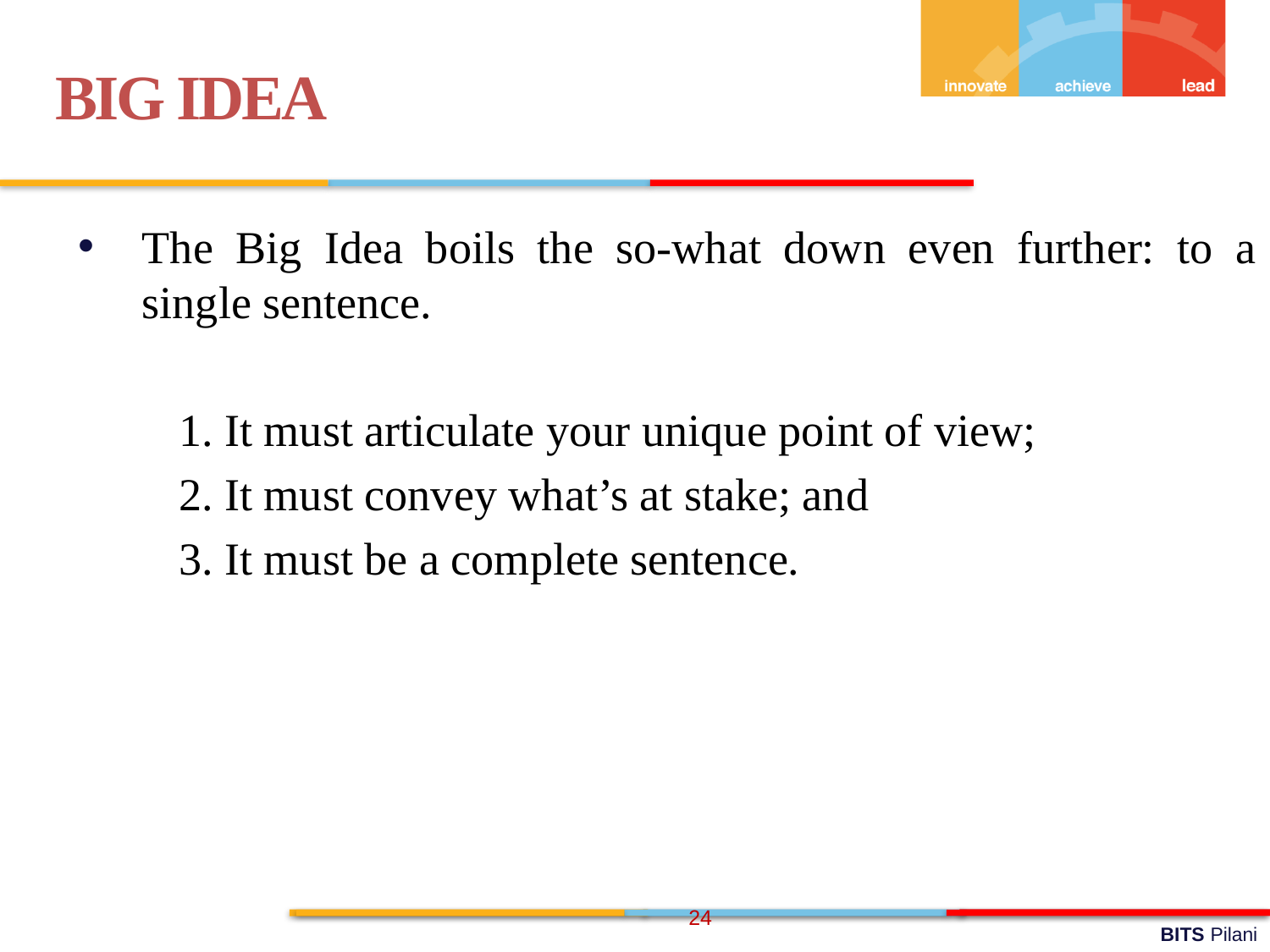

BIG IDEA
The Big Idea boils the so-what down even further: to a single sentence.

1. It must articulate your unique point of view;
2. It must convey what’s at stake; and
3. It must be a complete sentence.
24